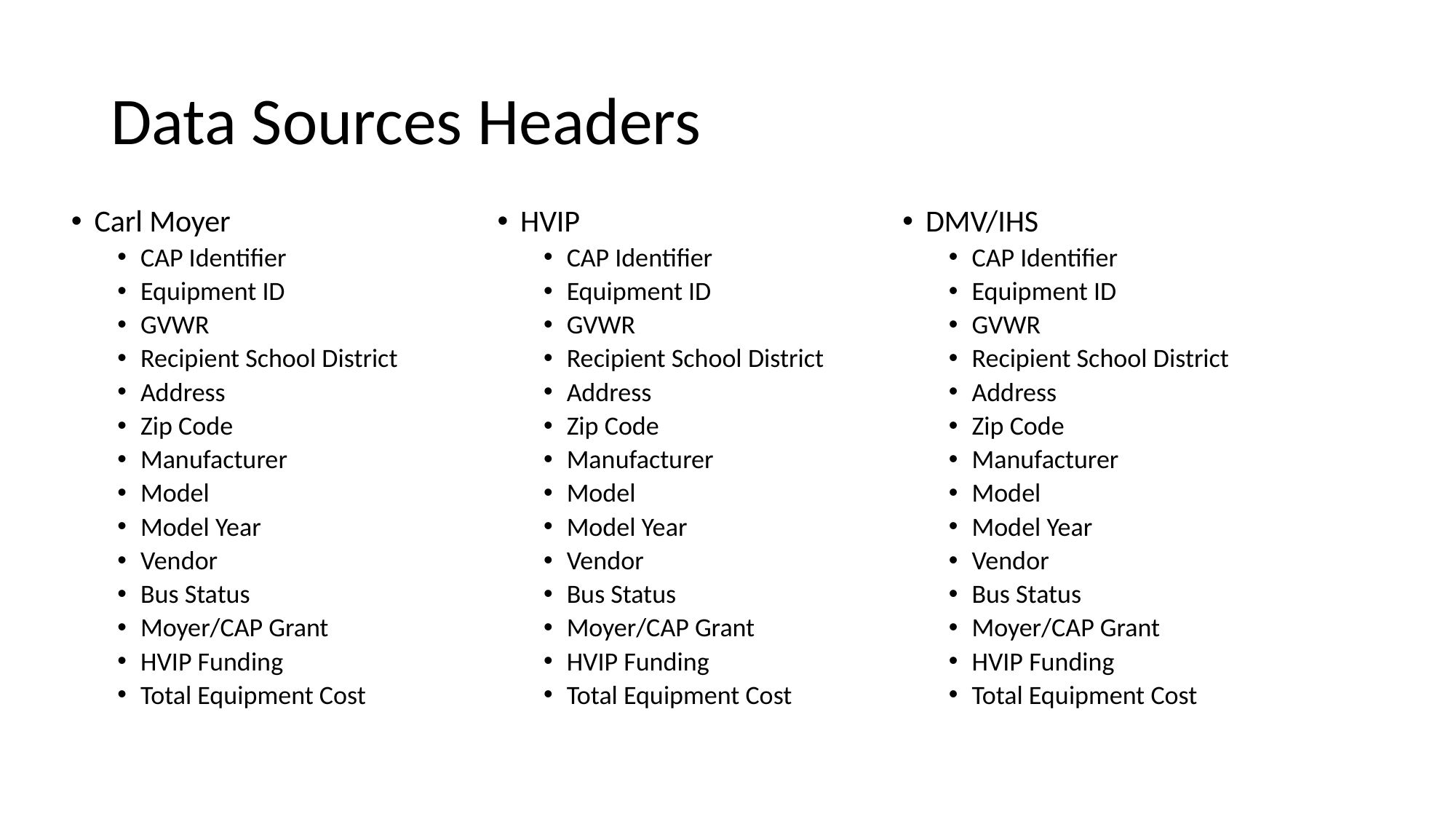

# Data Sources Headers
Carl Moyer
CAP Identifier
Equipment ID
GVWR
Recipient School District
Address
Zip Code
Manufacturer
Model
Model Year
Vendor
Bus Status
Moyer/CAP Grant
HVIP Funding
Total Equipment Cost

HVIP
CAP Identifier
Equipment ID
GVWR
Recipient School District
Address
Zip Code
Manufacturer
Model
Model Year
Vendor
Bus Status
Moyer/CAP Grant
HVIP Funding
Total Equipment Cost

DMV/IHS
CAP Identifier
Equipment ID
GVWR
Recipient School District
Address
Zip Code
Manufacturer
Model
Model Year
Vendor
Bus Status
Moyer/CAP Grant
HVIP Funding
Total Equipment Cost